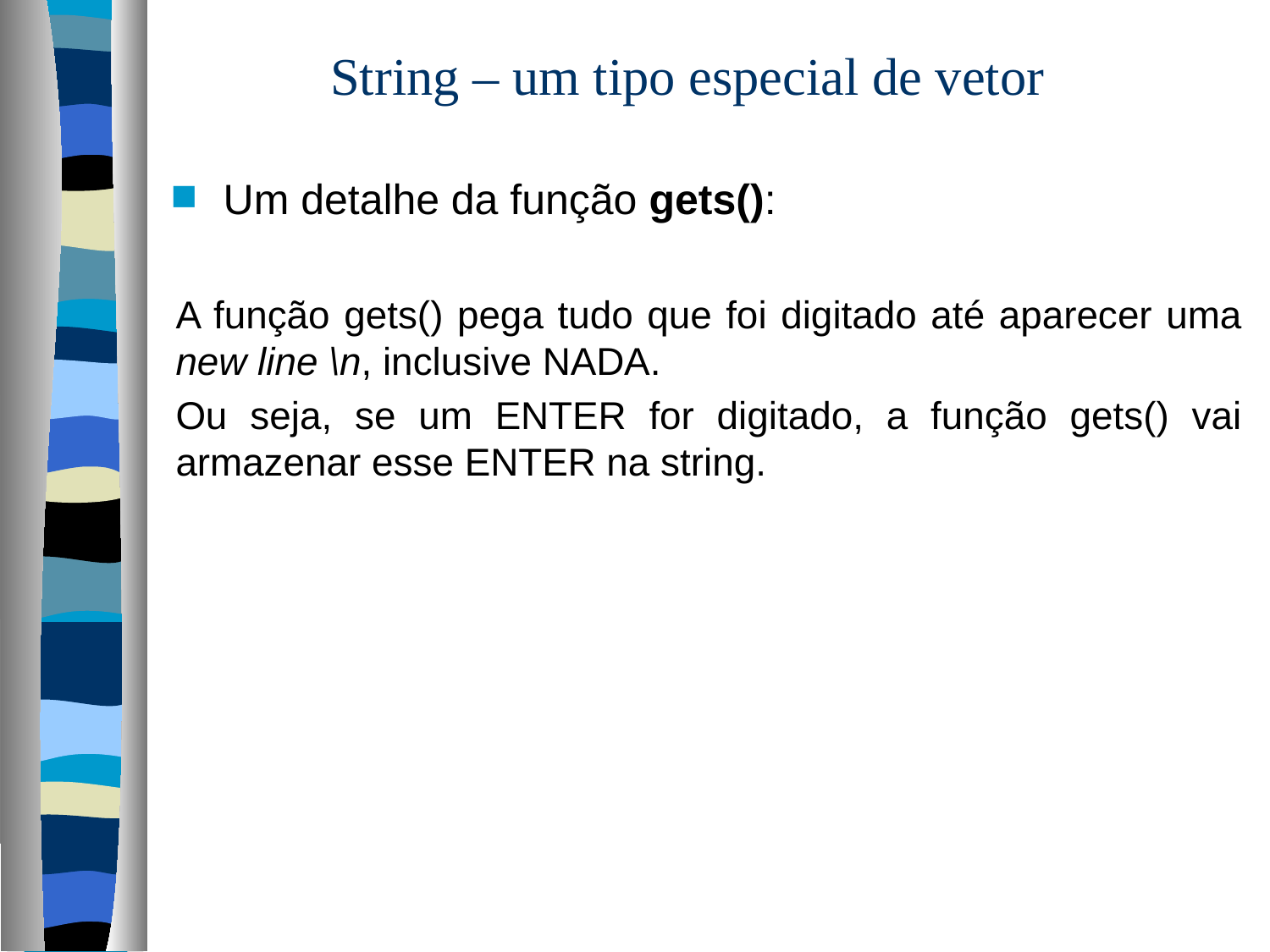

# String – um tipo especial de vetor
Um detalhe da função gets():

A função gets() pega tudo que foi digitado até aparecer uma new line \n, inclusive NADA.
Ou seja, se um ENTER for digitado, a função gets() vai armazenar esse ENTER na string.